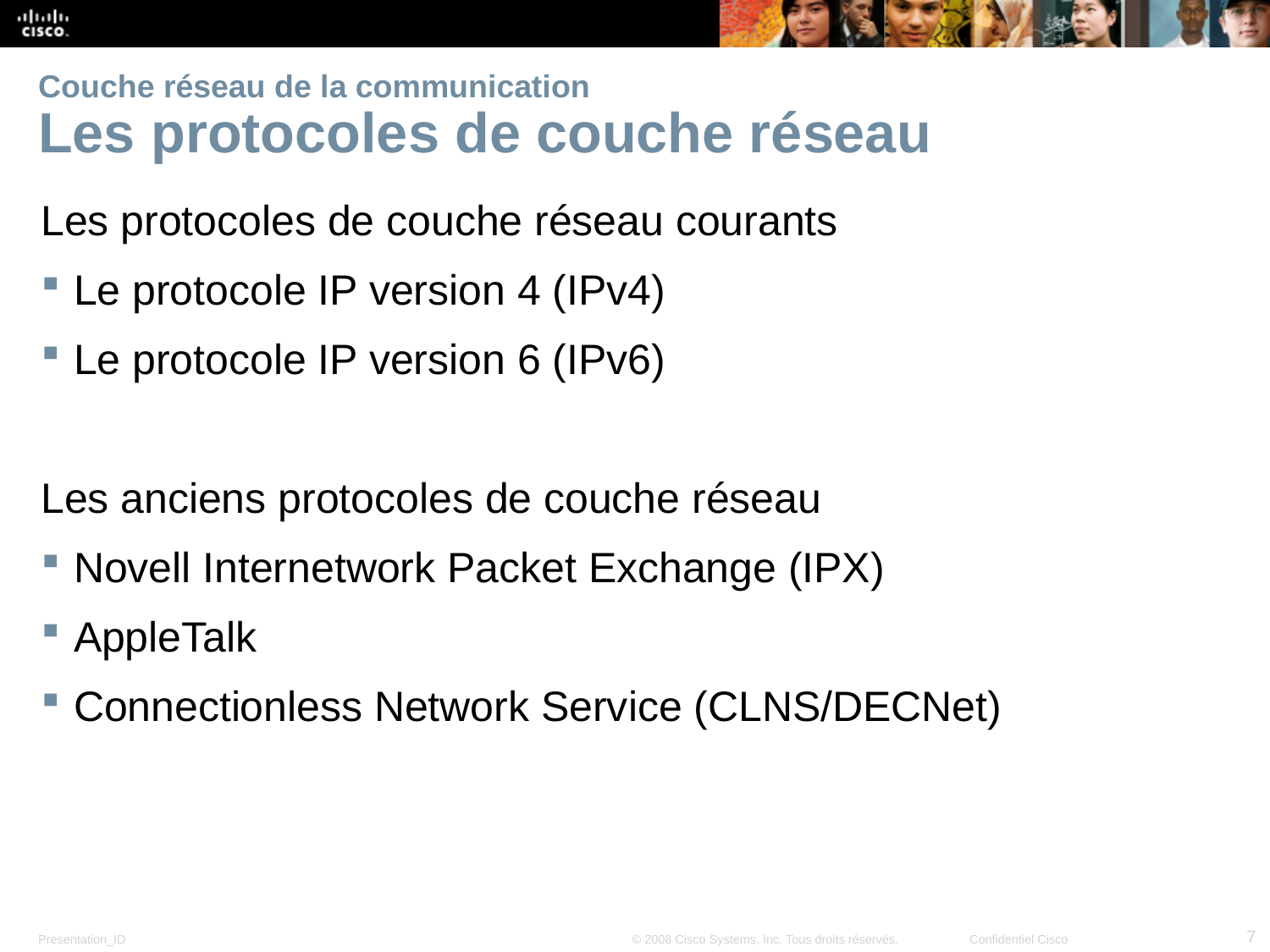

# Couche réseau de la communication Les protocoles de couche réseau
Les protocoles de couche réseau courants
Le protocole IP version 4 (IPv4)
Le protocole IP version 6 (IPv6)

Les anciens protocoles de couche réseau
Novell Internetwork Packet Exchange (IPX)
AppleTalk
Connectionless Network Service (CLNS/DECNet)